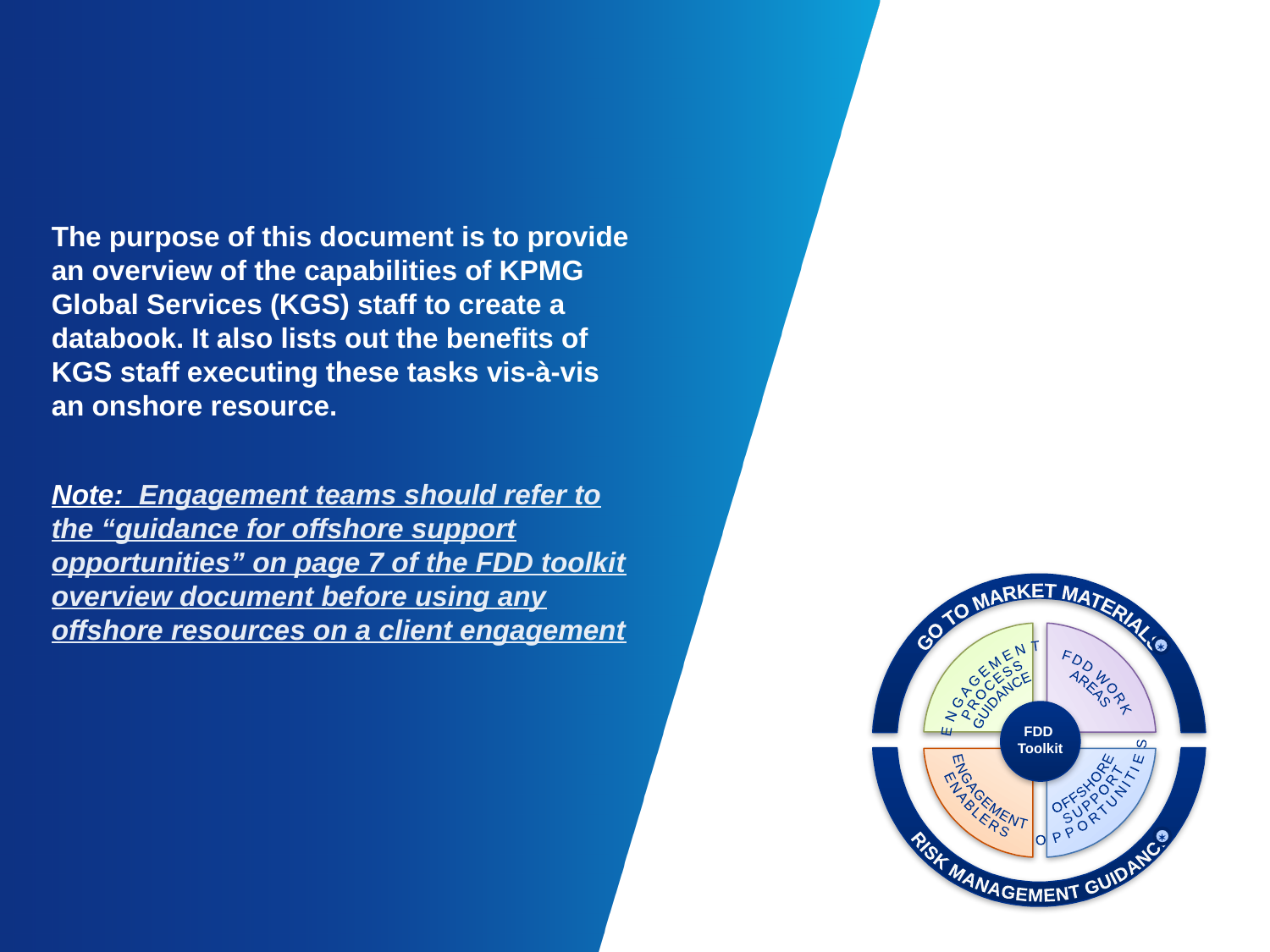

The purpose of this document is to provide an overview of the capabilities of KPMG Global Services (KGS) staff to create a databook. It also lists out the benefits of KGS staff executing these tasks vis-à-vis an onshore resource.

Note:  Engagement teams should refer to the “guidance for offshore support opportunities” on page 7 of the FDD toolkit overview document before using any offshore resources on a client engagement

GO TO MARKET MATERIALS

RISK MANAGEMENT GUIDANCE

∗
FDD WORK
AREAS
ENGAGEMENT
PROCESS
GUIDANCE

FDD
Toolkit
OFFSHORE
SUPPORT
OPPORTUNITIES
ENGAGEMENT
ENABLERS

∗